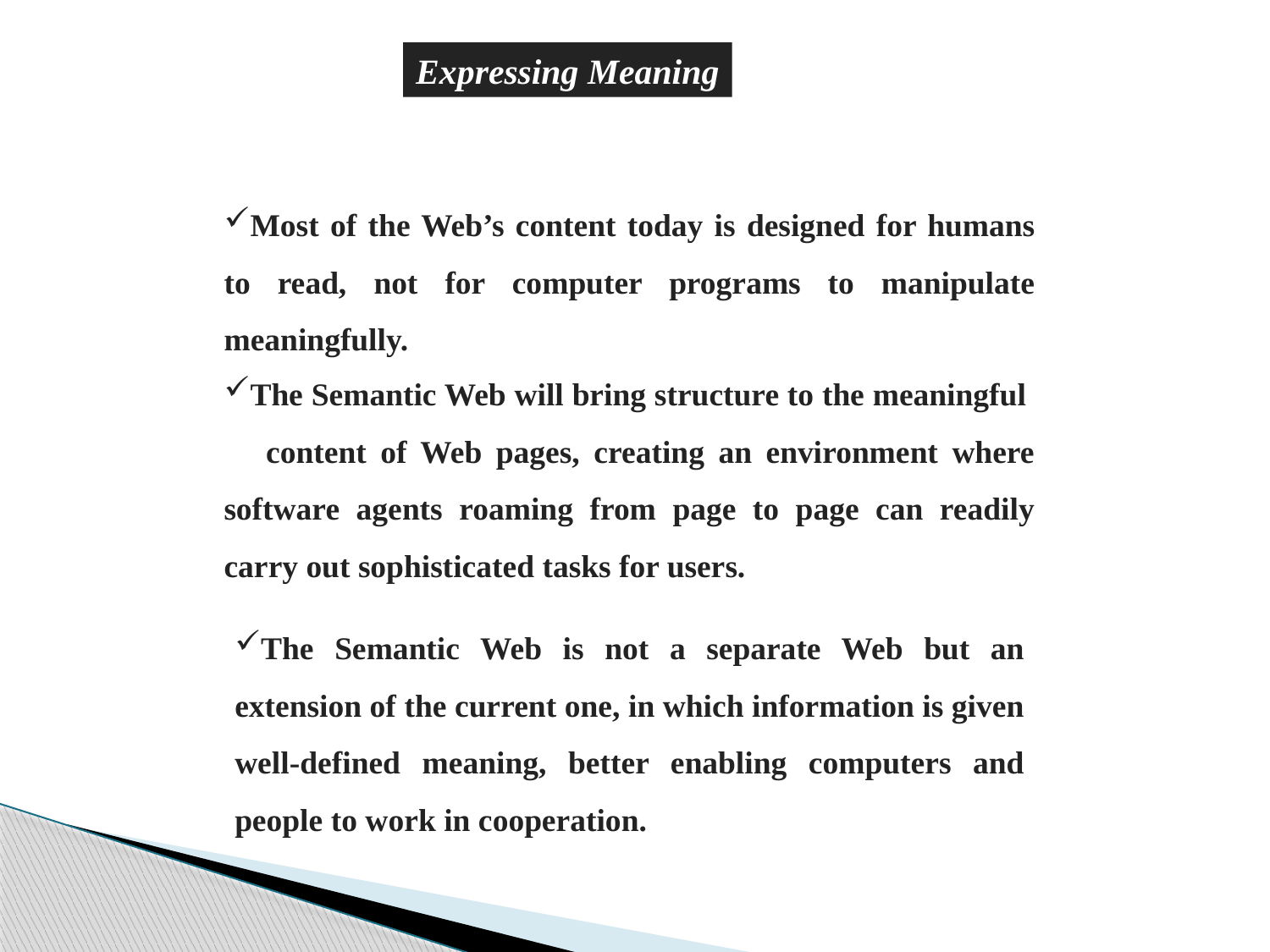

Expressing Meaning
Most of the Web’s content today is designed for humans to read, not for computer programs to manipulate meaningfully.
The Semantic Web will bring structure to the meaningful     content of Web pages, creating an environment where software agents roaming from page to page can readily carry out sophisticated tasks for users.
The Semantic Web is not a separate Web but an extension of the current one, in which information is given well-defined meaning, better enabling computers and people to work in cooperation.